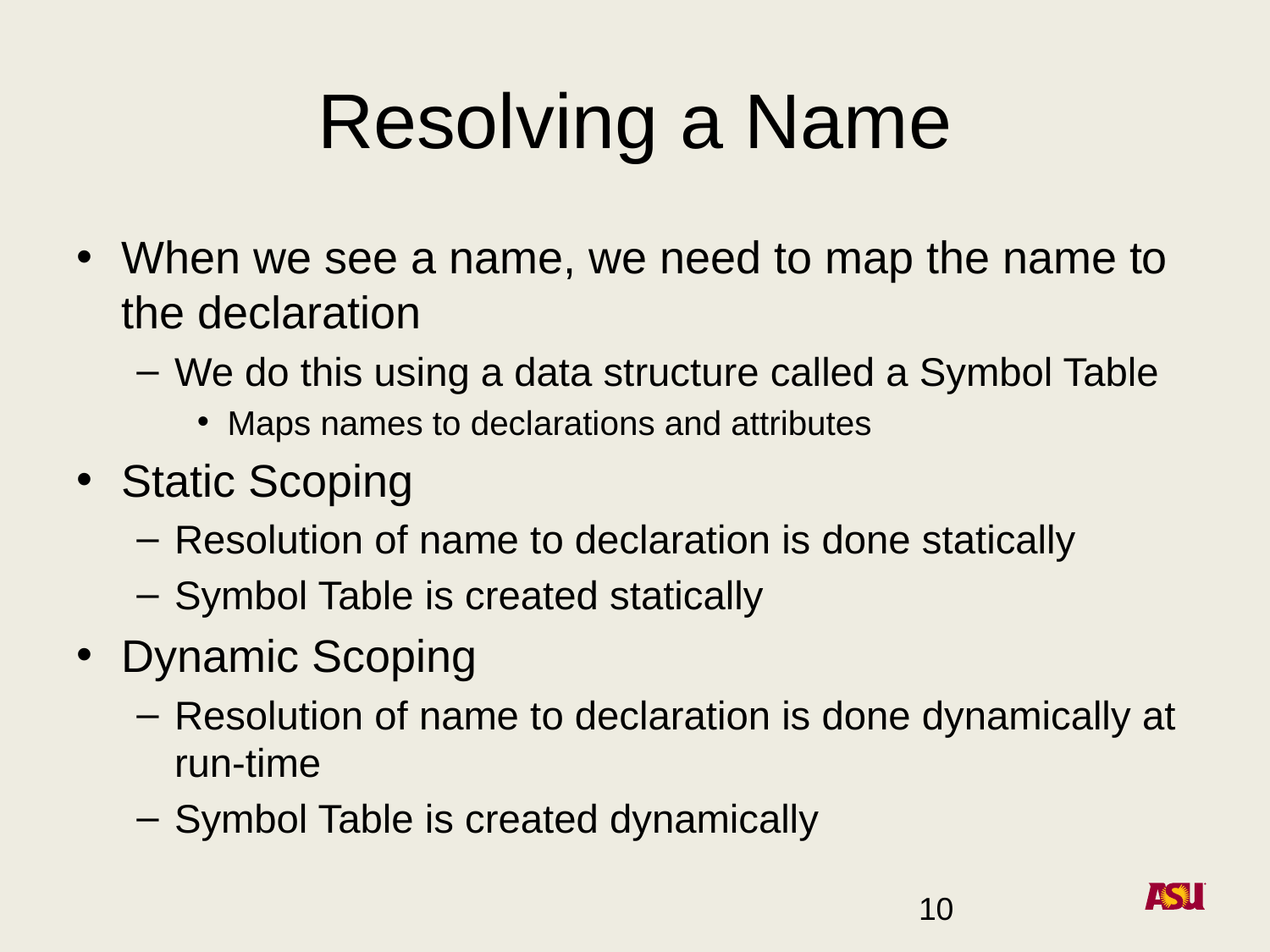

# Resolving a Name
When we see a name, we need to map the name to the declaration
We do this using a data structure called a Symbol Table
Maps names to declarations and attributes
Static Scoping
Resolution of name to declaration is done statically
Symbol Table is created statically
Dynamic Scoping
Resolution of name to declaration is done dynamically at run-time
Symbol Table is created dynamically
10